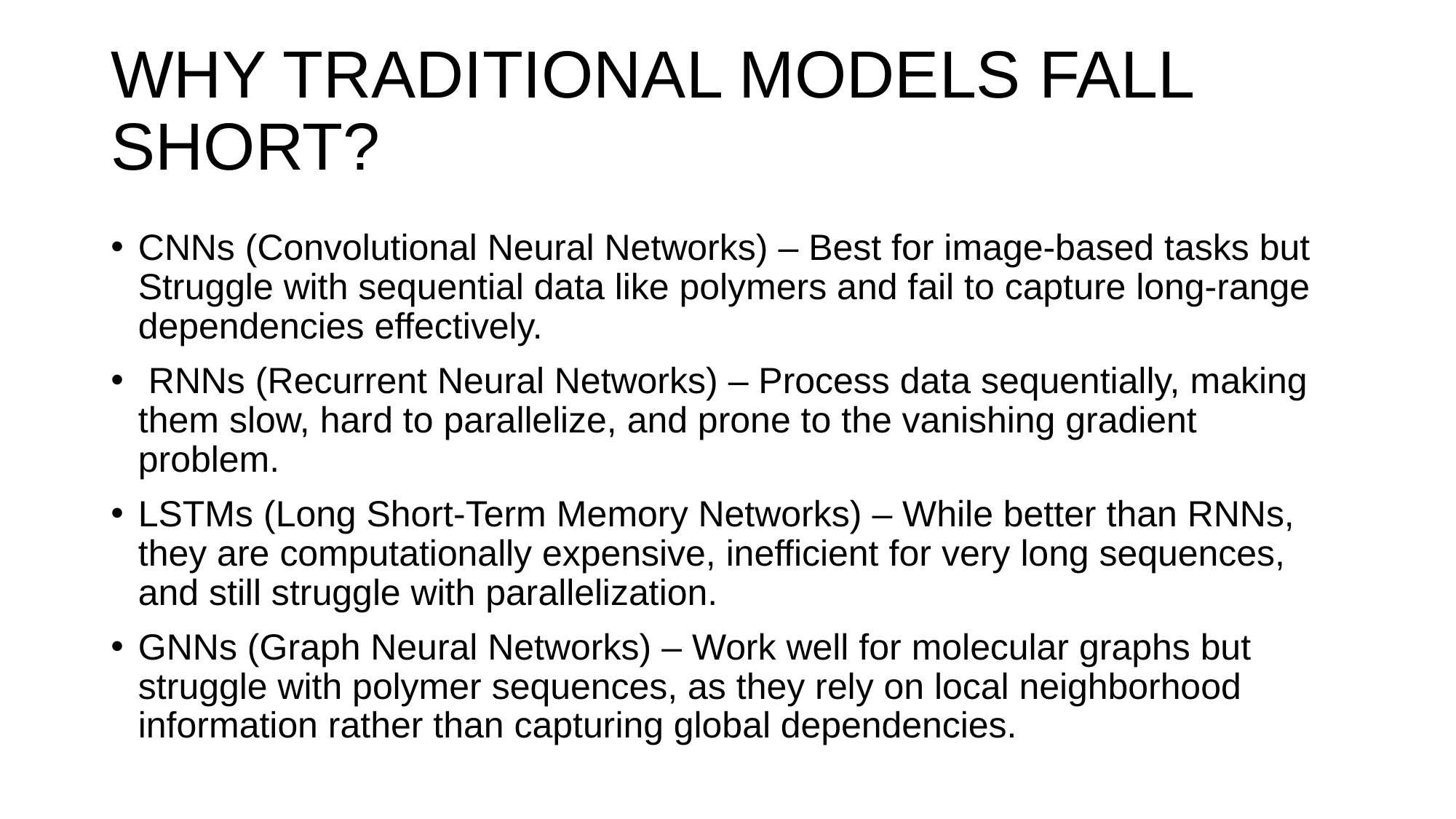

# WHY TRADITIONAL MODELS FALL SHORT?
CNNs (Convolutional Neural Networks) – Best for image-based tasks but Struggle with sequential data like polymers and fail to capture long-range dependencies effectively.
 RNNs (Recurrent Neural Networks) – Process data sequentially, making them slow, hard to parallelize, and prone to the vanishing gradient problem.
LSTMs (Long Short-Term Memory Networks) – While better than RNNs, they are computationally expensive, inefficient for very long sequences, and still struggle with parallelization.
GNNs (Graph Neural Networks) – Work well for molecular graphs but struggle with polymer sequences, as they rely on local neighborhood information rather than capturing global dependencies.